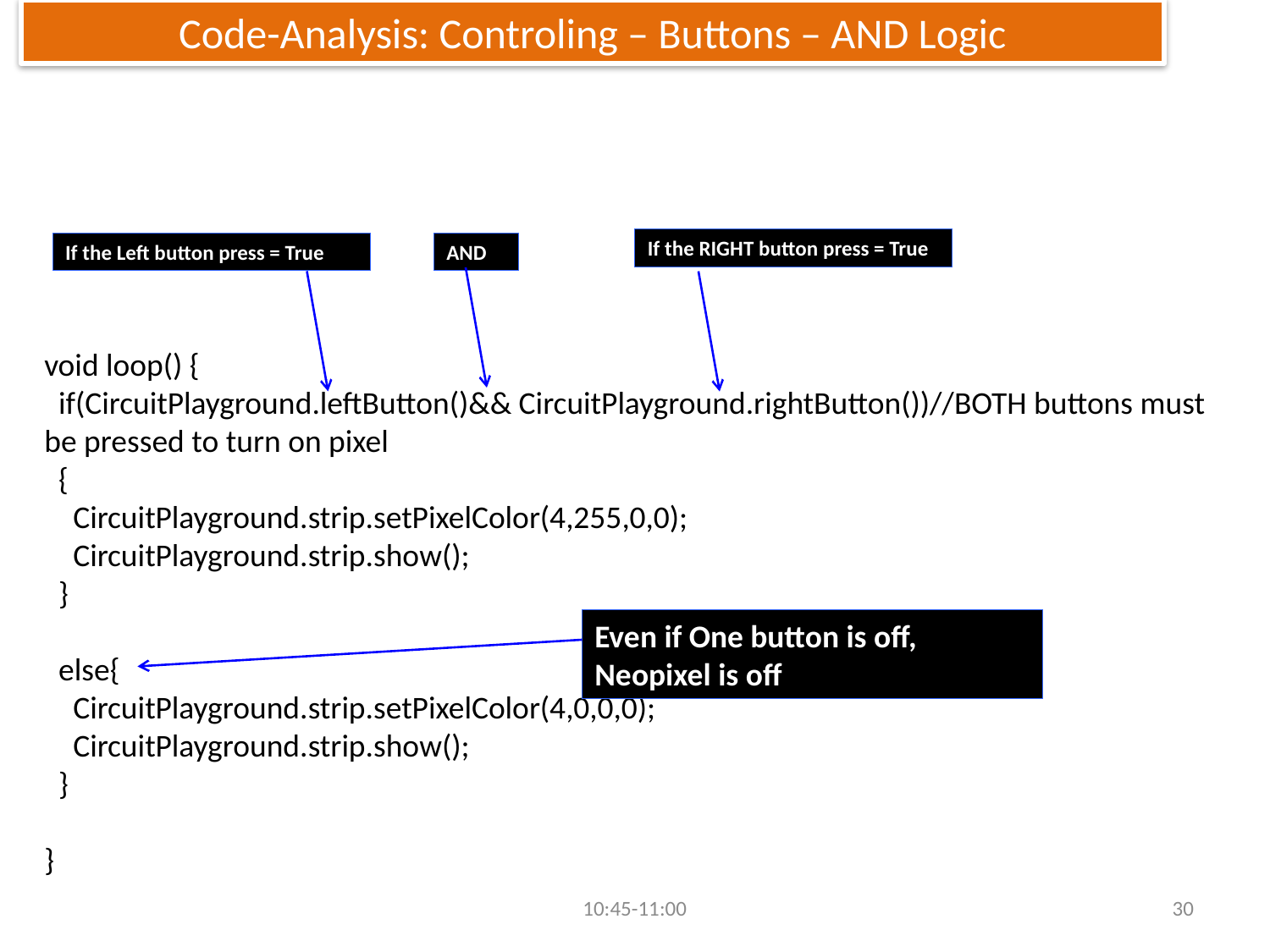

# Code-Analysis: Controling – Buttons – AND Logic
If the RIGHT button press = True
If the Left button press = True
AND
void loop() {
  if(CircuitPlayground.leftButton()&& CircuitPlayground.rightButton())//BOTH buttons must be pressed to turn on pixel
  {
    CircuitPlayground.strip.setPixelColor(4,255,0,0);
    CircuitPlayground.strip.show();
  }

  else{
    CircuitPlayground.strip.setPixelColor(4,0,0,0);
    CircuitPlayground.strip.show();
  }

}
Even if One button is off, Neopixel is off
10:45-11:00
30